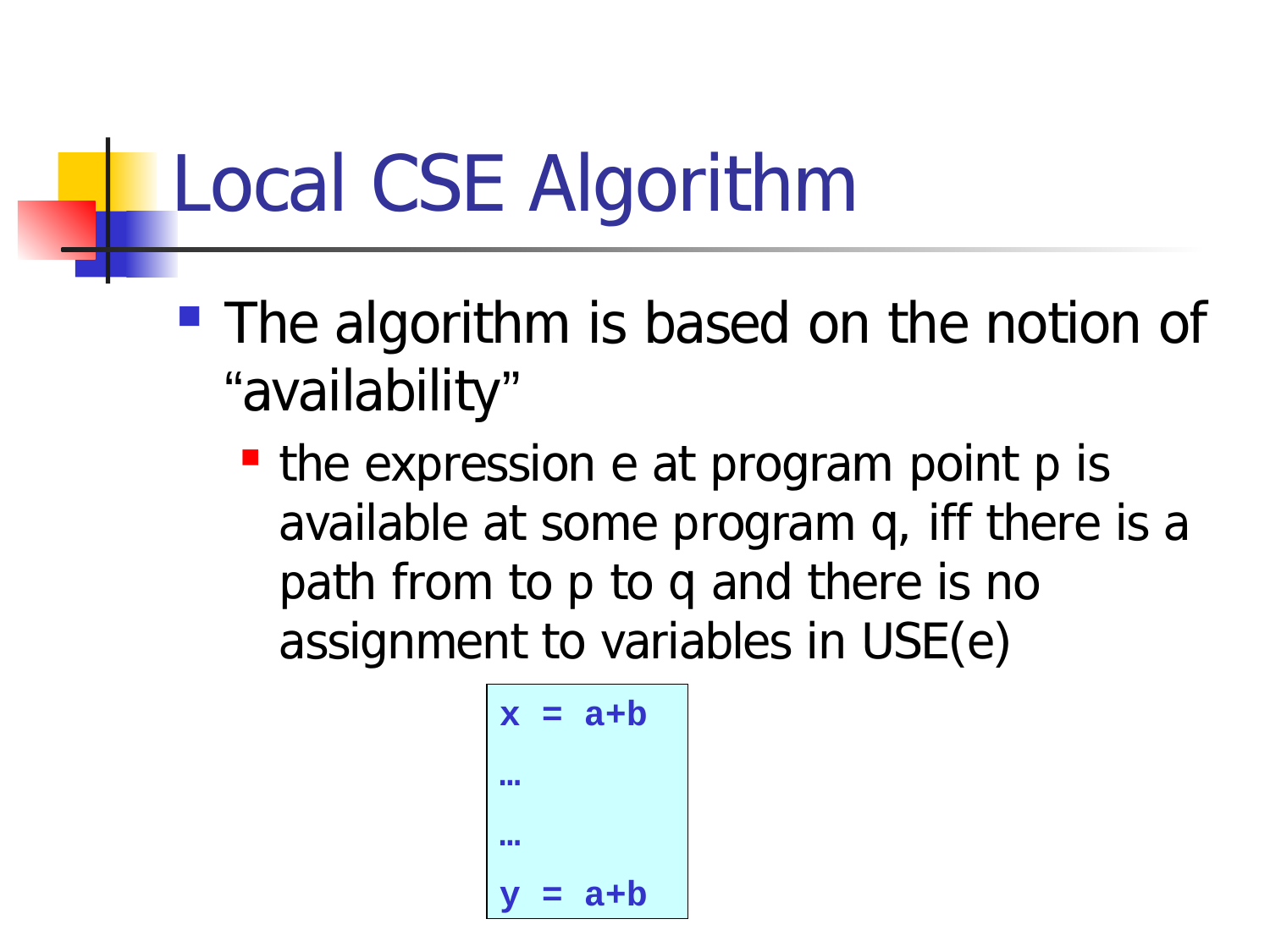

# Local CSE Algorithm
The algorithm is based on the notion of “availability”
the expression e at program point p is available at some program q, iff there is a path from to p to q and there is no assignment to variables in USE(e)
x = a+b
…
…
y = a+b